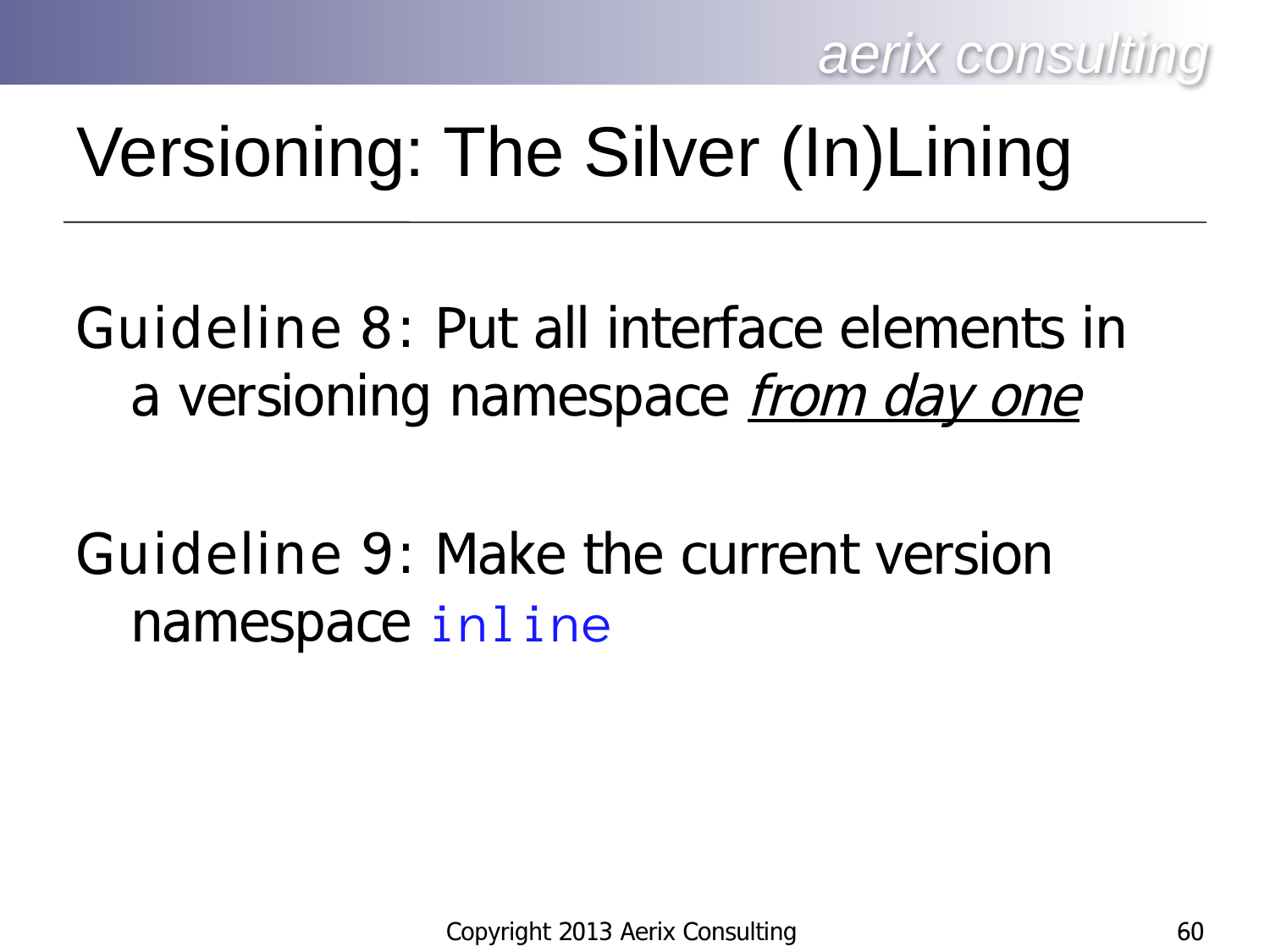

# Versioning: The Silver (In)Lining
Guideline 8: Put all interface elements in a versioning namespace from day one

Guideline 9: Make the current version namespace inline
60
Copyright 2013 Aerix Consulting